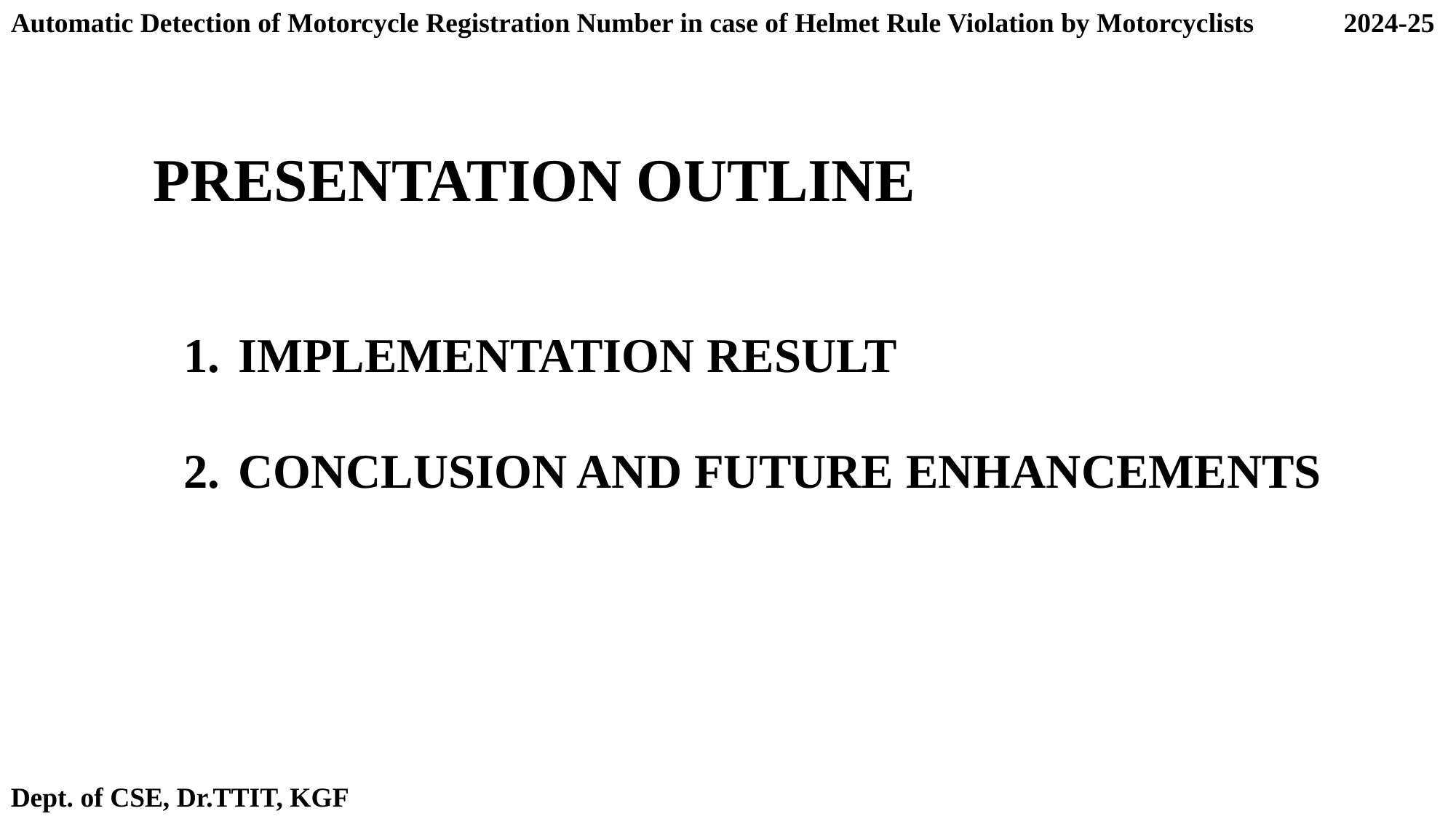

Automatic Detection of Motorcycle Registration Number in case of Helmet Rule Violation by Motorcyclists             2024-25

	PRESENTATION OUTLINE

IMPLEMENTATION RESULT

CONCLUSION AND FUTURE ENHANCEMENTS

Dept. of CSE, Dr.TTIT, KGF                                                                                                                                                             1